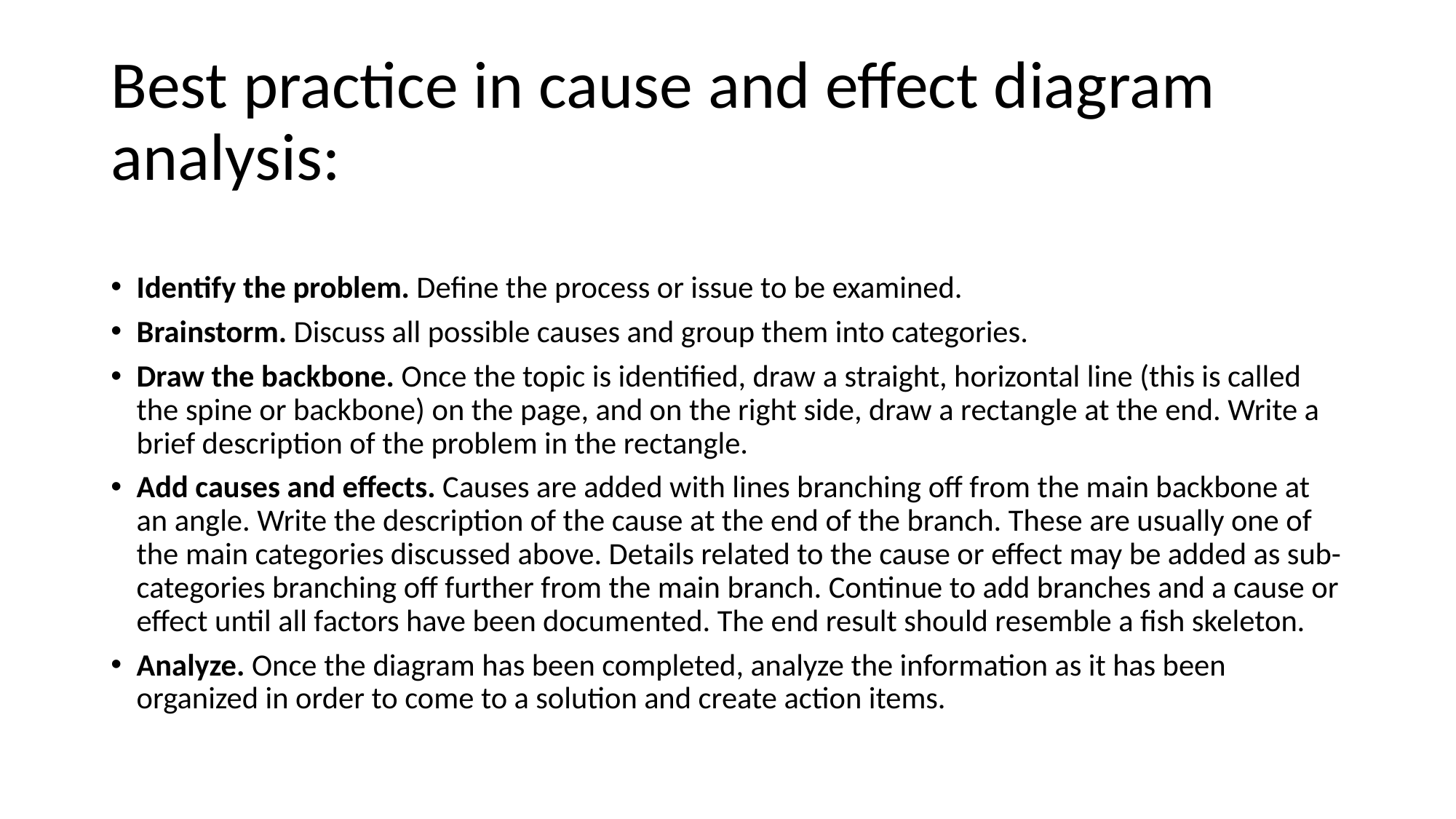

# Best practice in cause and effect diagram analysis:

Identify the problem. Define the process or issue to be examined.
Brainstorm. Discuss all possible causes and group them into categories.
Draw the backbone. Once the topic is identified, draw a straight, horizontal line (this is called the spine or backbone) on the page, and on the right side, draw a rectangle at the end. Write a brief description of the problem in the rectangle.
Add causes and effects. Causes are added with lines branching off from the main backbone at an angle. Write the description of the cause at the end of the branch. These are usually one of the main categories discussed above. Details related to the cause or effect may be added as sub-categories branching off further from the main branch. Continue to add branches and a cause or effect until all factors have been documented. The end result should resemble a fish skeleton.
Analyze. Once the diagram has been completed, analyze the information as it has been organized in order to come to a solution and create action items.